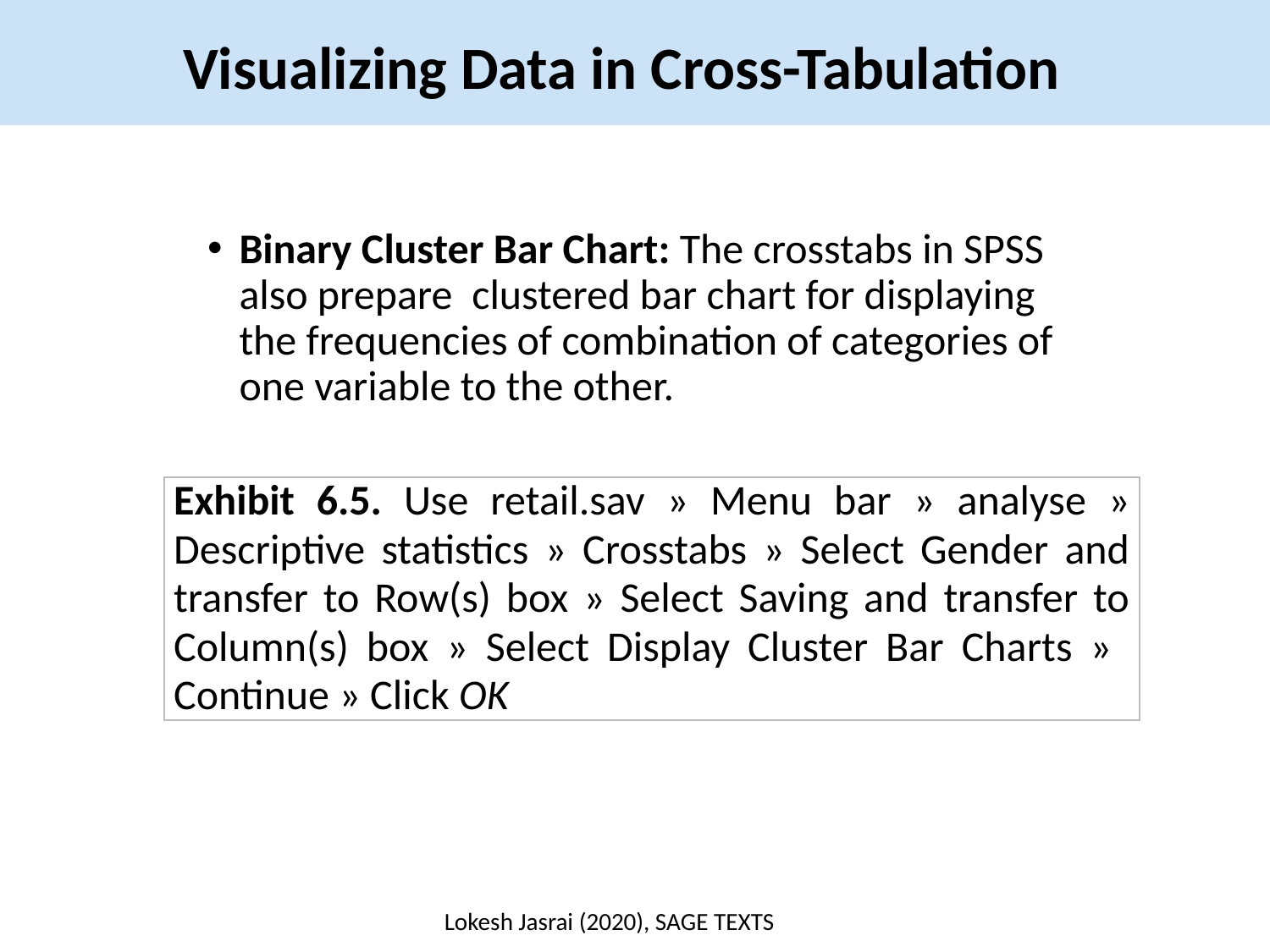

Visualizing Data in Cross-Tabulation
Binary Cluster Bar Chart: The crosstabs in SPSS also prepare  clustered bar chart for displaying the frequencies of combination of categories of one variable to the other.
| Exhibit 6.5. Use retail.sav » Menu bar » analyse » Descriptive statistics » Crosstabs » Select Gender and transfer to Row(s) box » Select Saving and transfer to Column(s) box » Select Display Cluster Bar Charts » Continue » Click OK |
| --- |
Lokesh Jasrai (2020), SAGE TEXTS